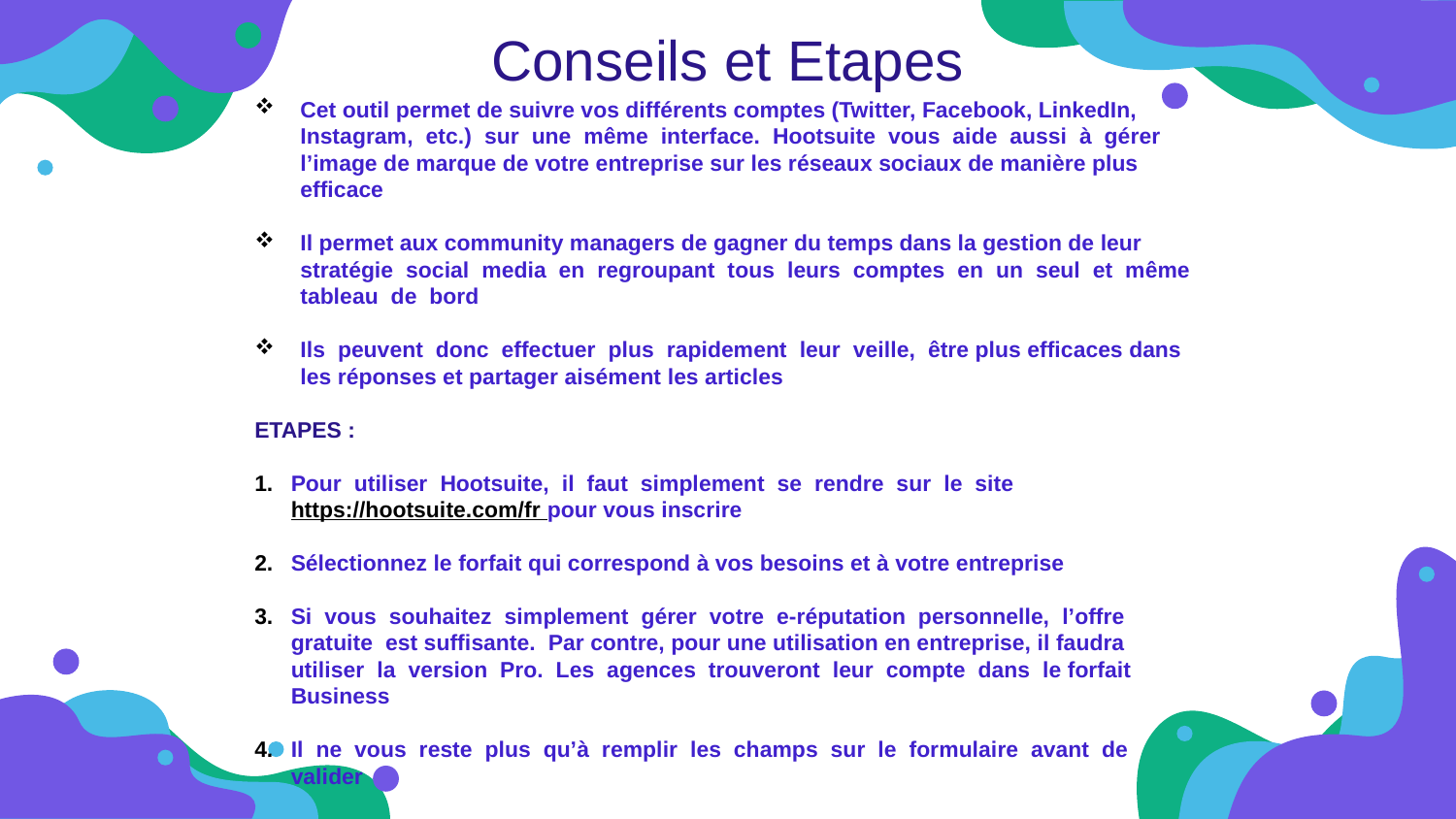

Conseils et Etapes
Cet outil permet de suivre vos différents comptes (Twitter, Facebook, LinkedIn, Instagram,  etc.)  sur  une  même  interface.  Hootsuite  vous  aide  aussi  à  gérer l’image de marque de votre entreprise sur les réseaux sociaux de manière plus efficace

Il permet aux community managers de gagner du temps dans la gestion de leur stratégie  social  media  en  regroupant  tous  leurs  comptes  en  un  seul  et  même tableau  de  bord

Ils  peuvent  donc  effectuer  plus  rapidement  leur  veille,  être plus efficaces dans les réponses et partager aisément les articles

ETAPES :

Pour  utiliser  Hootsuite,  il  faut  simplement  se  rendre  sur  le  site https://hootsuite.com/fr pour vous inscrire

Sélectionnez le forfait qui correspond à vos besoins et à votre entreprise

Si  vous  souhaitez  simplement  gérer  votre  e-réputation  personnelle,  l’offre gratuite  est suffisante.  Par contre, pour une utilisation en entreprise, il faudra utiliser  la  version  Pro.  Les  agences  trouveront  leur  compte  dans  le forfait Business

Il  ne  vous  reste  plus  qu’à  remplir  les  champs  sur  le  formulaire  avant  de valider